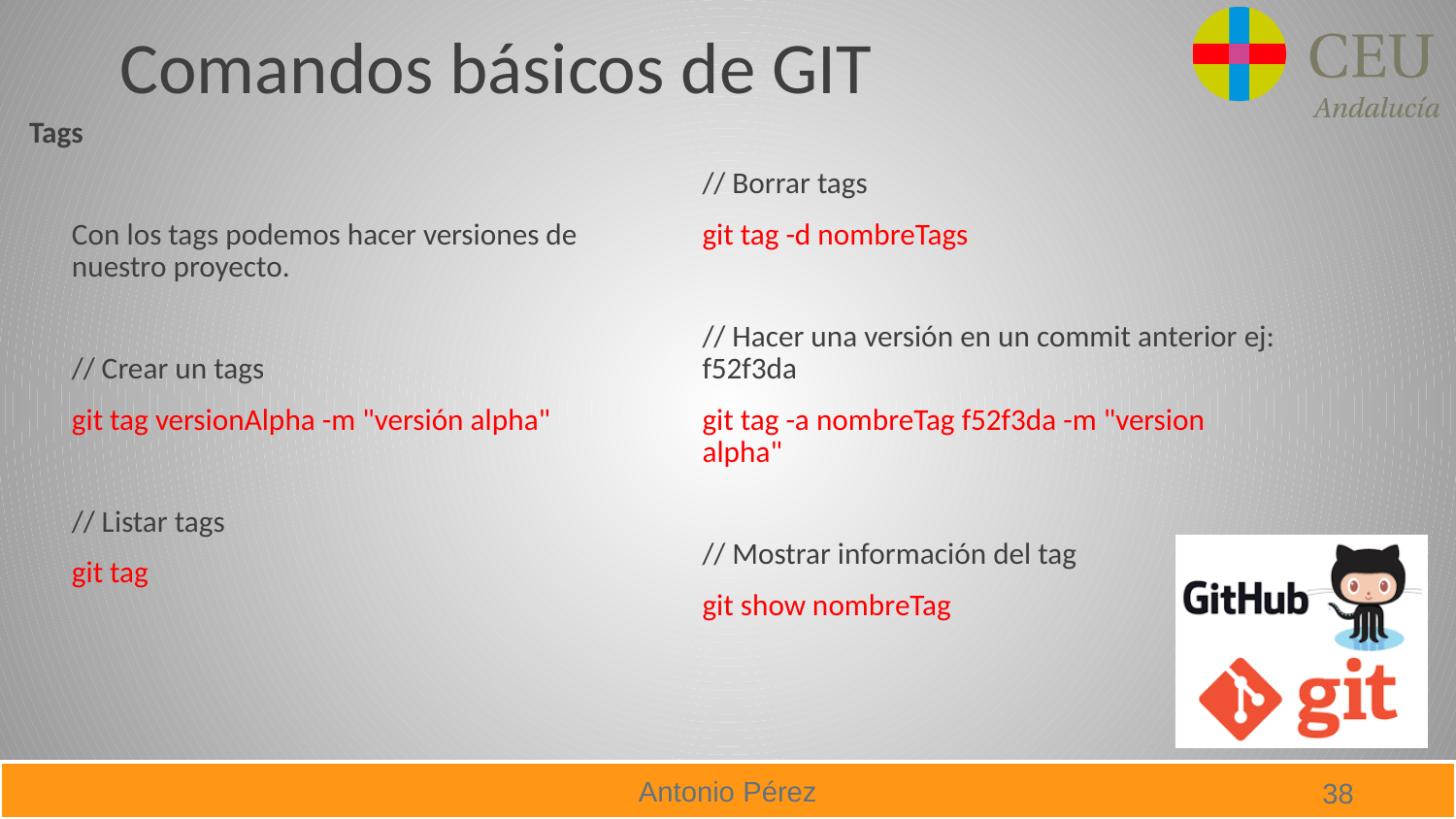

# Comandos básicos de GIT
Tags

Con los tags podemos hacer versiones de nuestro proyecto.

// Crear un tags
git tag versionAlpha -m "versión alpha"

// Listar tags
git tag

// Borrar tags
git tag -d nombreTags

// Hacer una versión en un commit anterior ej: f52f3da
git tag -a nombreTag f52f3da -m "version alpha"

// Mostrar información del tag
git show nombreTag